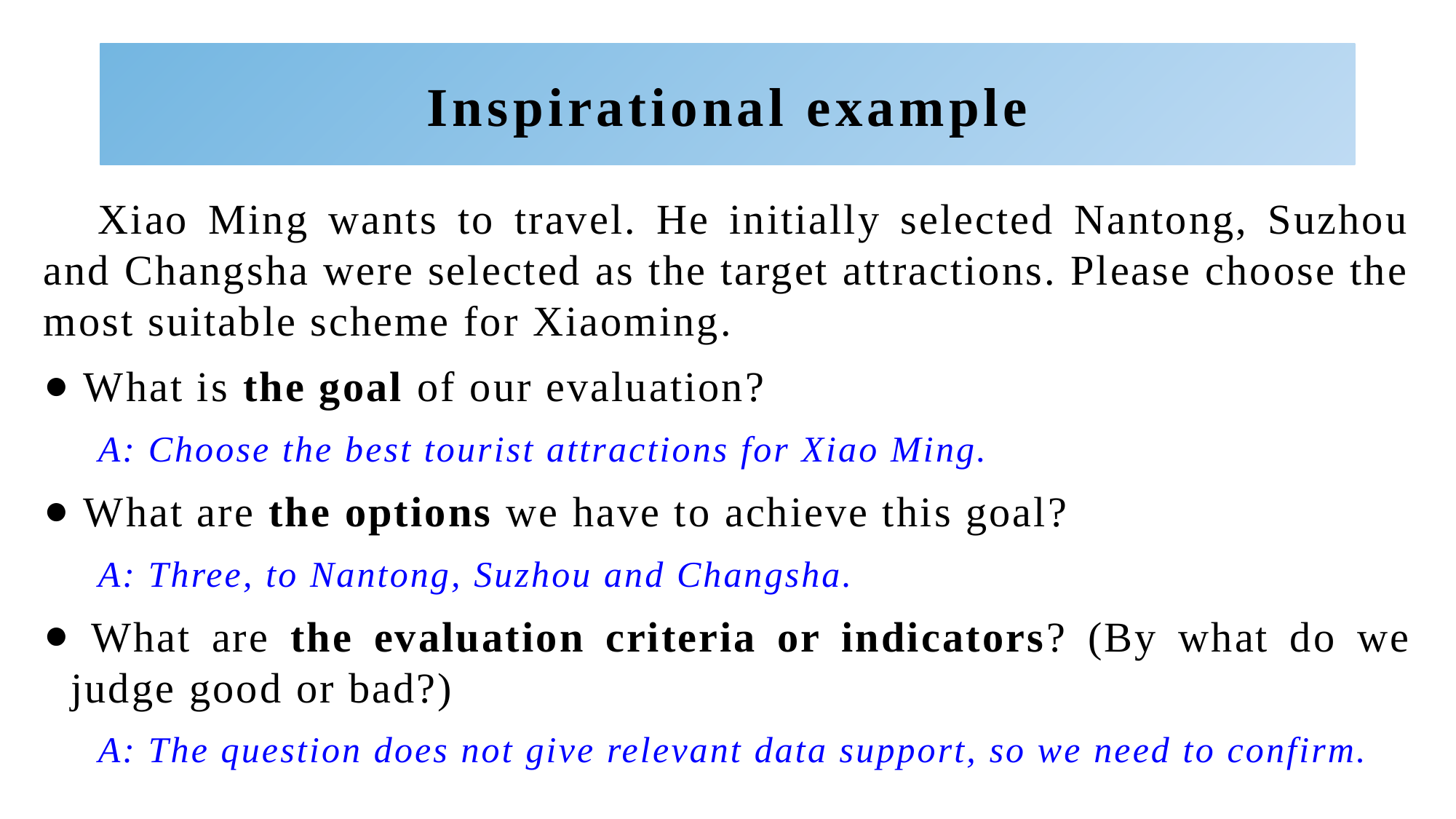

# Inspirational example
Xiao Ming wants to travel. He initially selected Nantong, Suzhou and Changsha were selected as the target attractions. Please choose the most suitable scheme for Xiaoming.
 What is the goal of our evaluation?
A: Choose the best tourist attractions for Xiao Ming.
 What are the options we have to achieve this goal?
A: Three, to Nantong, Suzhou and Changsha.
 What are the evaluation criteria or indicators? (By what do we judge good or bad?)
A: The question does not give relevant data support, so we need to confirm.